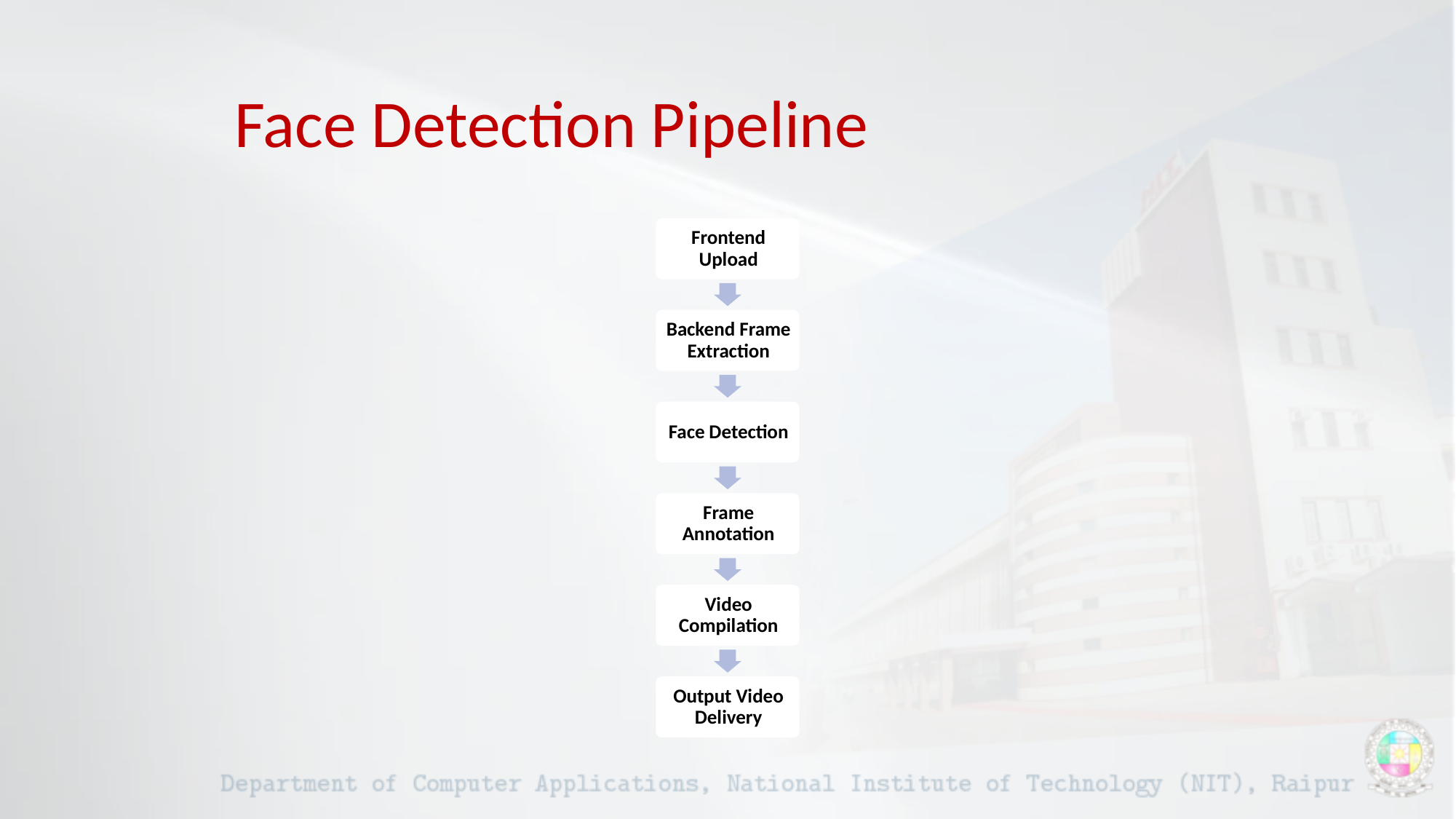

# Face Detection Pipeline
Frontend Upload

Backend Frame Extraction

Face Detection

Frame Annotation

Video Compilation

Output Video Delivery